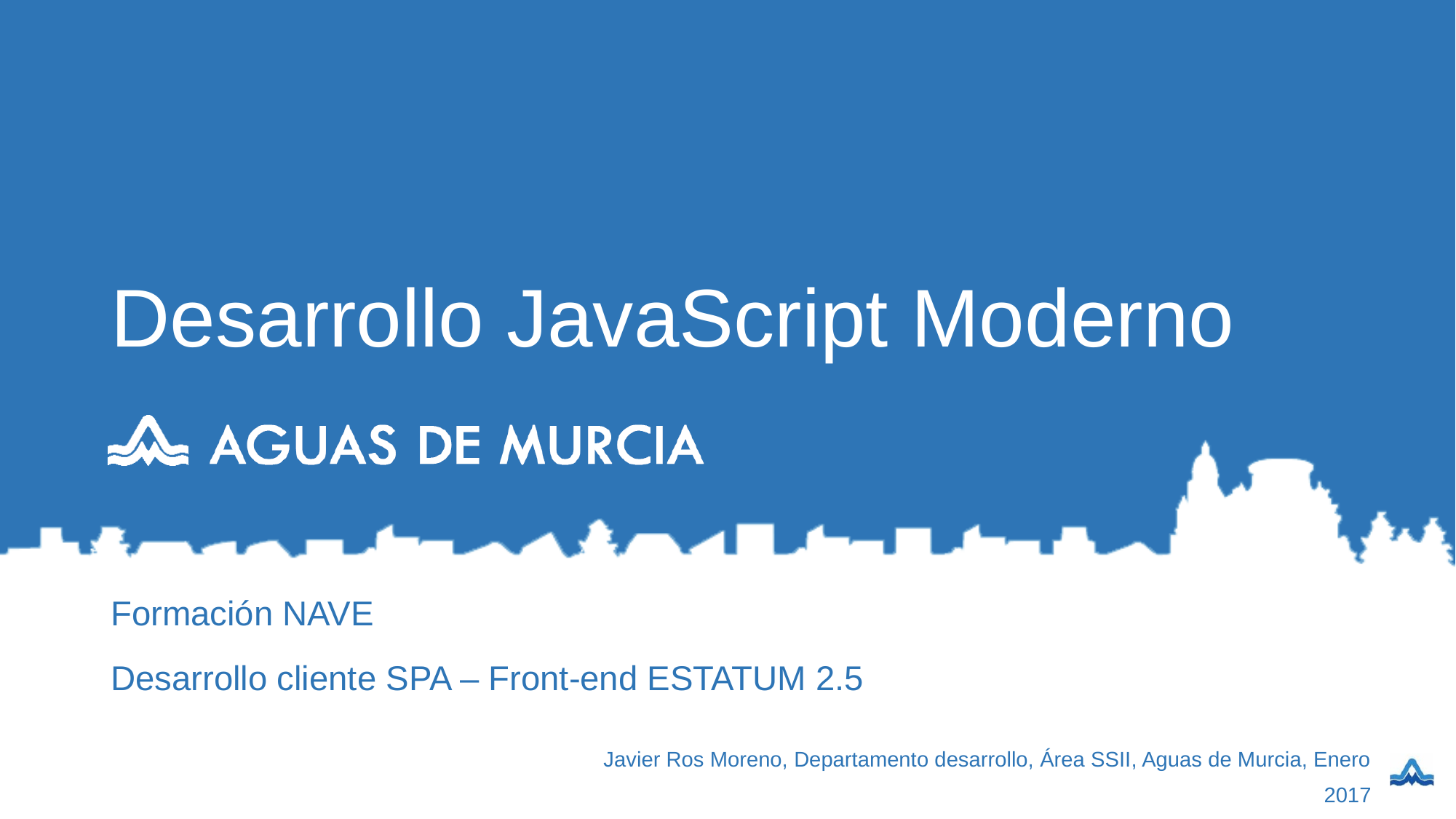

# Desarrollo JavaScript Moderno
Formación NAVE
Desarrollo cliente SPA – Front-end ESTATUM 2.5